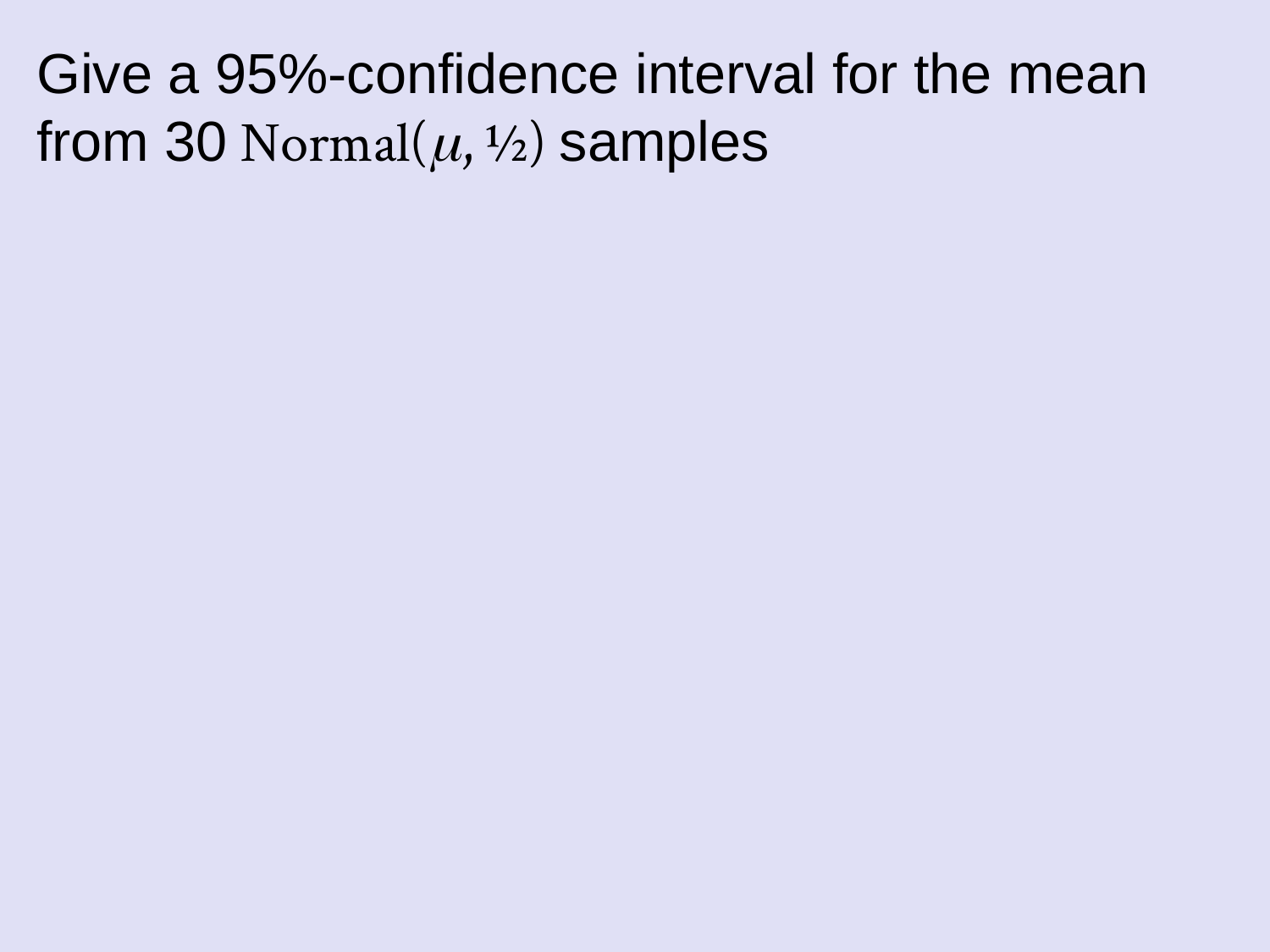

Give a 95%-confidence interval for the mean from 30 Normal(μ, ½) samples